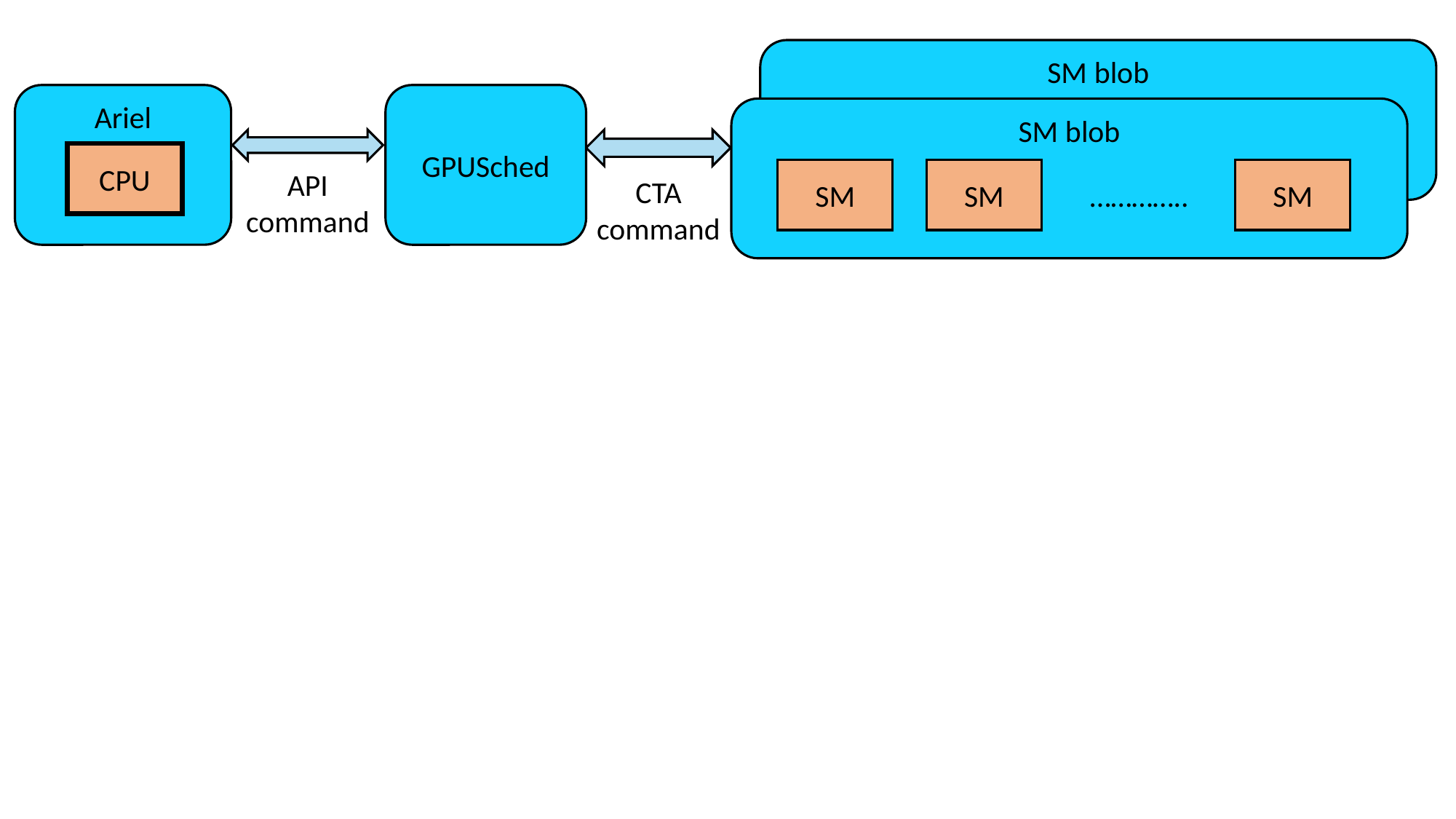

SM blob
GPUSched
Ariel
SM blob

CPU
SM
SM
SM
API command
CTA command

…………..